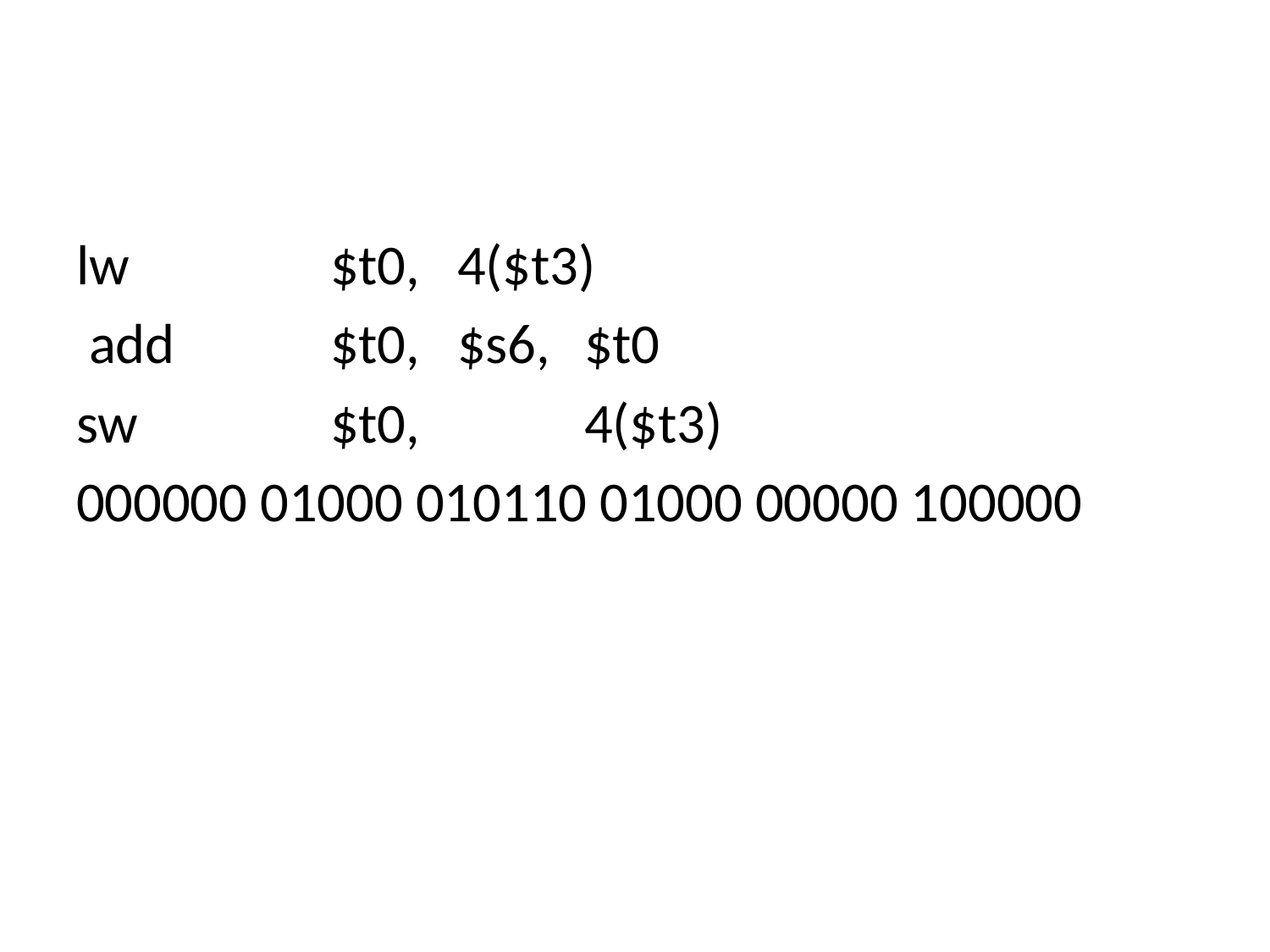

#
lw 		$t0, 	4($t3)
 add		$t0,	$s6,	$t0
sw		$t0,		4($t3)
000000 01000 010110 01000 00000 100000